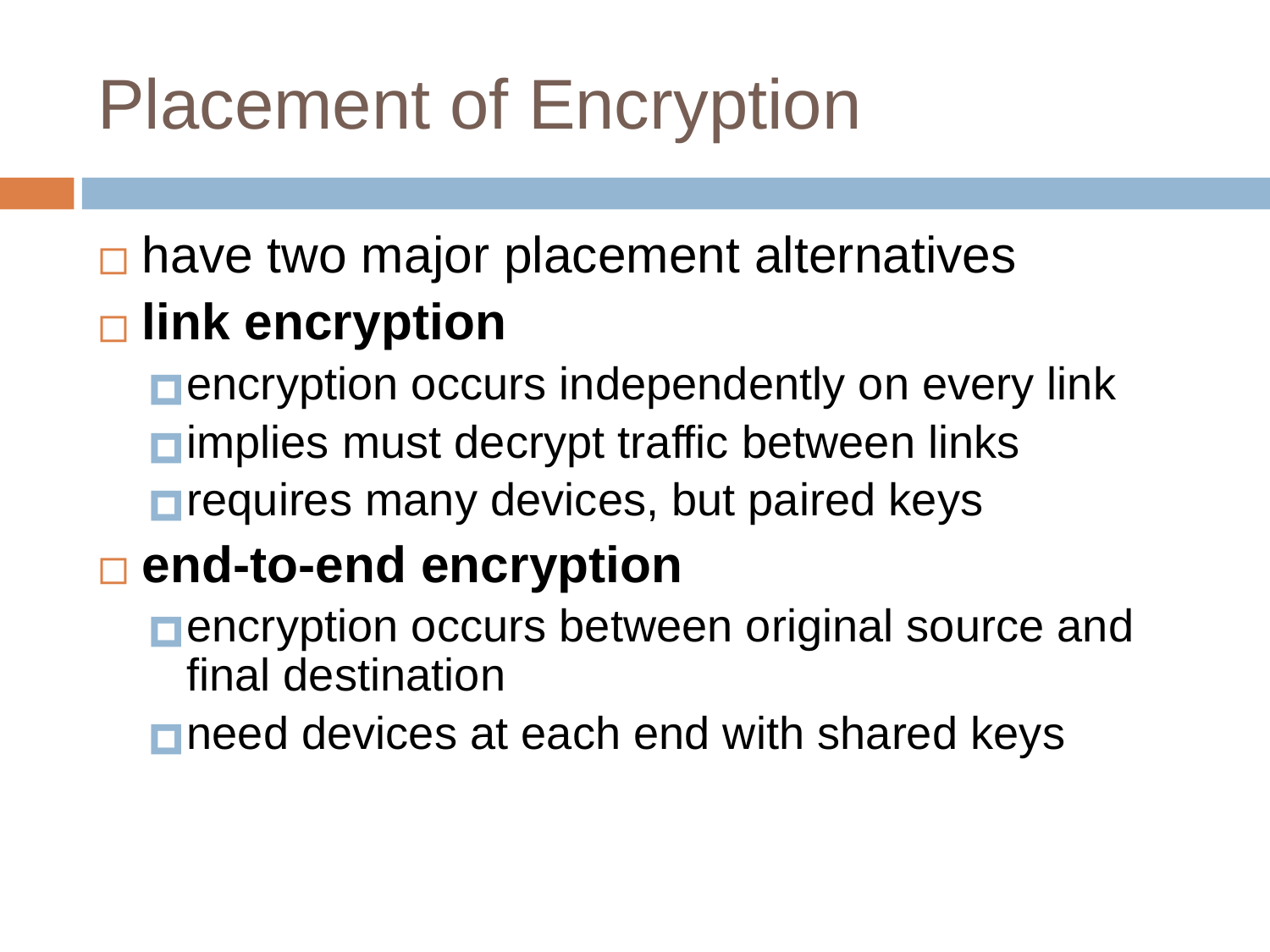

# Placement of Encryption
have two major placement alternatives
link encryption
encryption occurs independently on every link
implies must decrypt traffic between links
requires many devices, but paired keys
end-to-end encryption
encryption occurs between original source and final destination
need devices at each end with shared keys